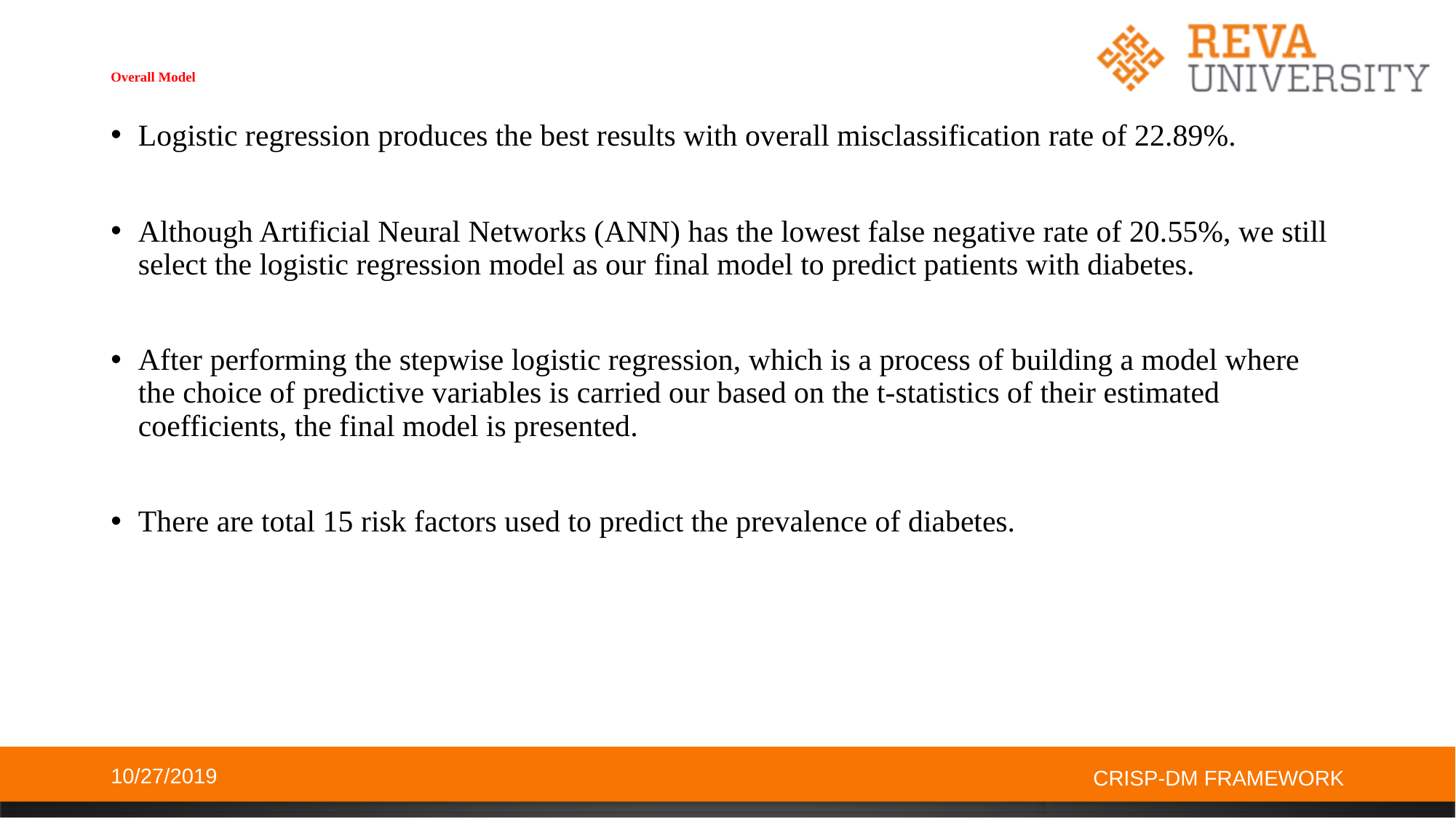

# Overall Model
Logistic regression produces the best results with overall misclassification rate of 22.89%.

Although Artificial Neural Networks (ANN) has the lowest false negative rate of 20.55%, we still select the logistic regression model as our final model to predict patients with diabetes.

After performing the stepwise logistic regression, which is a process of building a model where the choice of predictive variables is carried our based on the t-statistics of their estimated coefficients, the final model is presented.

There are total 15 risk factors used to predict the prevalence of diabetes.
10/27/2019
CRISP-DM FRAMEWORK